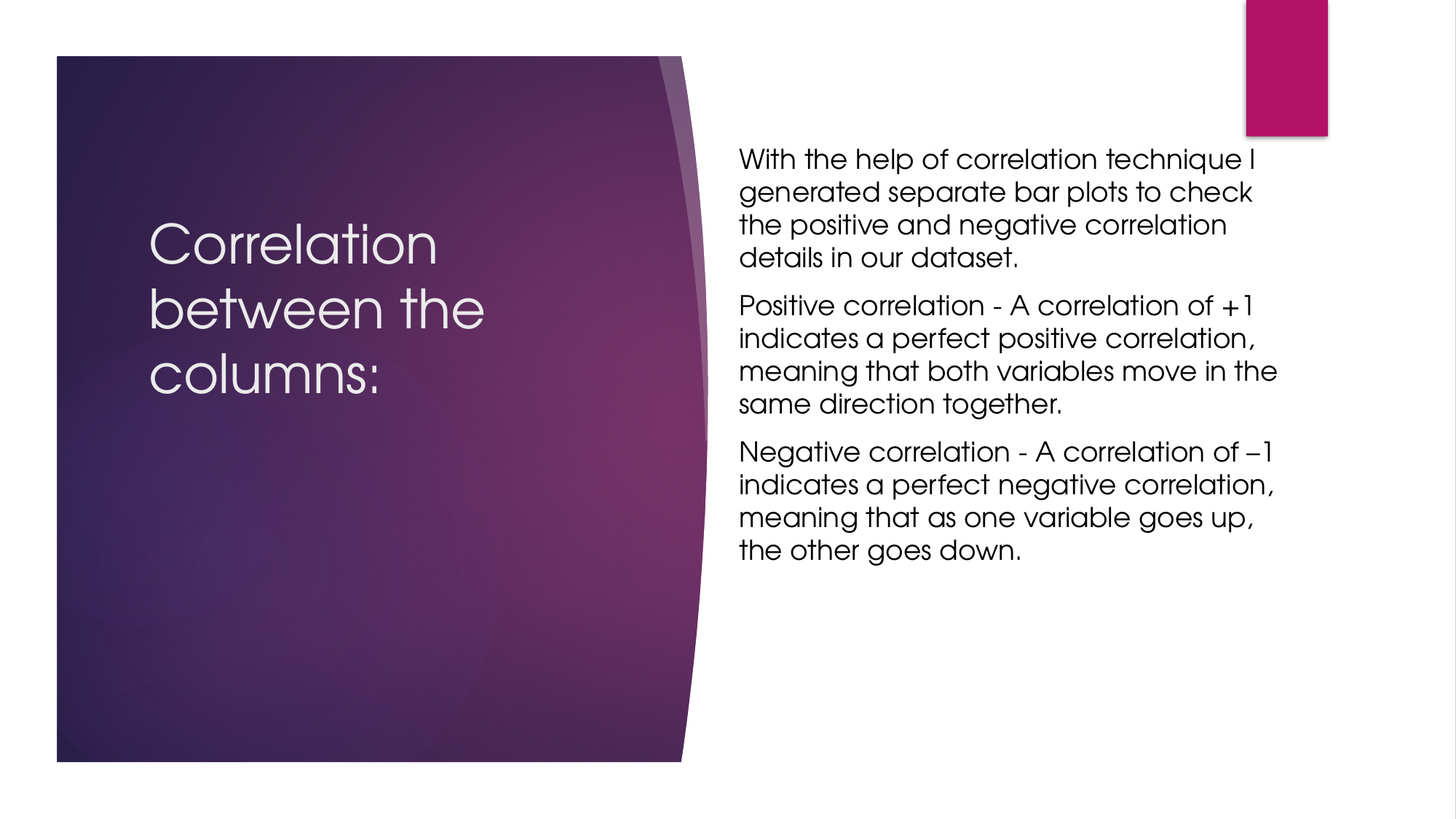

With the help of correlation technique I generated separate bar plots to check the positive and negative correlation details in our dataset.
Positive correlation - A correlation of +1 indicates a perfect positive correlation, meaning that both variables move in the same direction together.
Negative correlation - A correlation of –1 indicates a perfect negative correlation, meaning that as one variable goes up, the other goes down.
# Correlation between the columns: